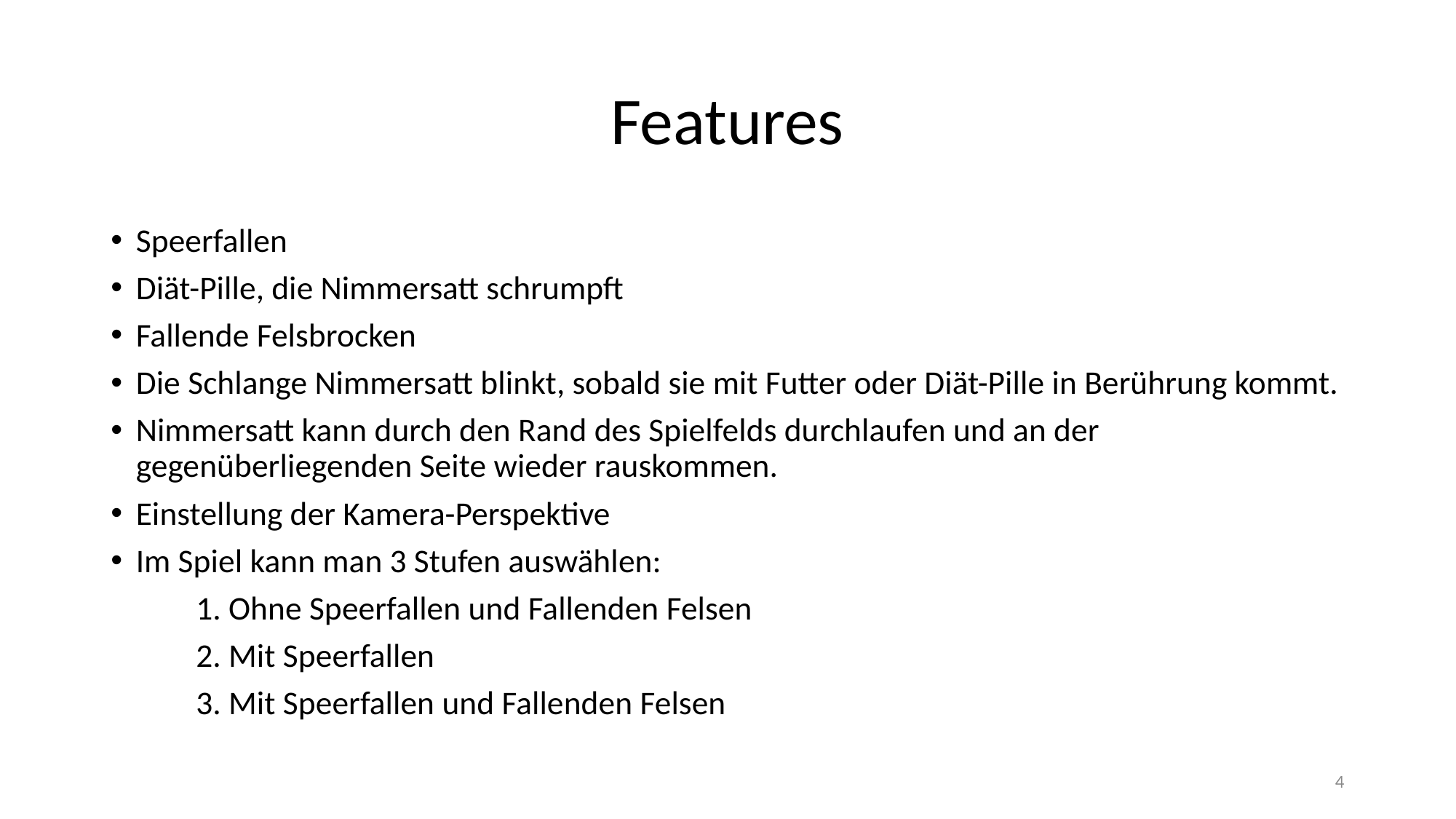

# Features
Speerfallen
Diät-Pille, die Nimmersatt schrumpft
Fallende Felsbrocken
Die Schlange Nimmersatt blinkt, sobald sie mit Futter oder Diät-Pille in Berührung kommt.
Nimmersatt kann durch den Rand des Spielfelds durchlaufen und an der gegenüberliegenden Seite wieder rauskommen.
Einstellung der Kamera-Perspektive
Im Spiel kann man 3 Stufen auswählen:
	1. Ohne Speerfallen und Fallenden Felsen
	2. Mit Speerfallen
	3. Mit Speerfallen und Fallenden Felsen
4